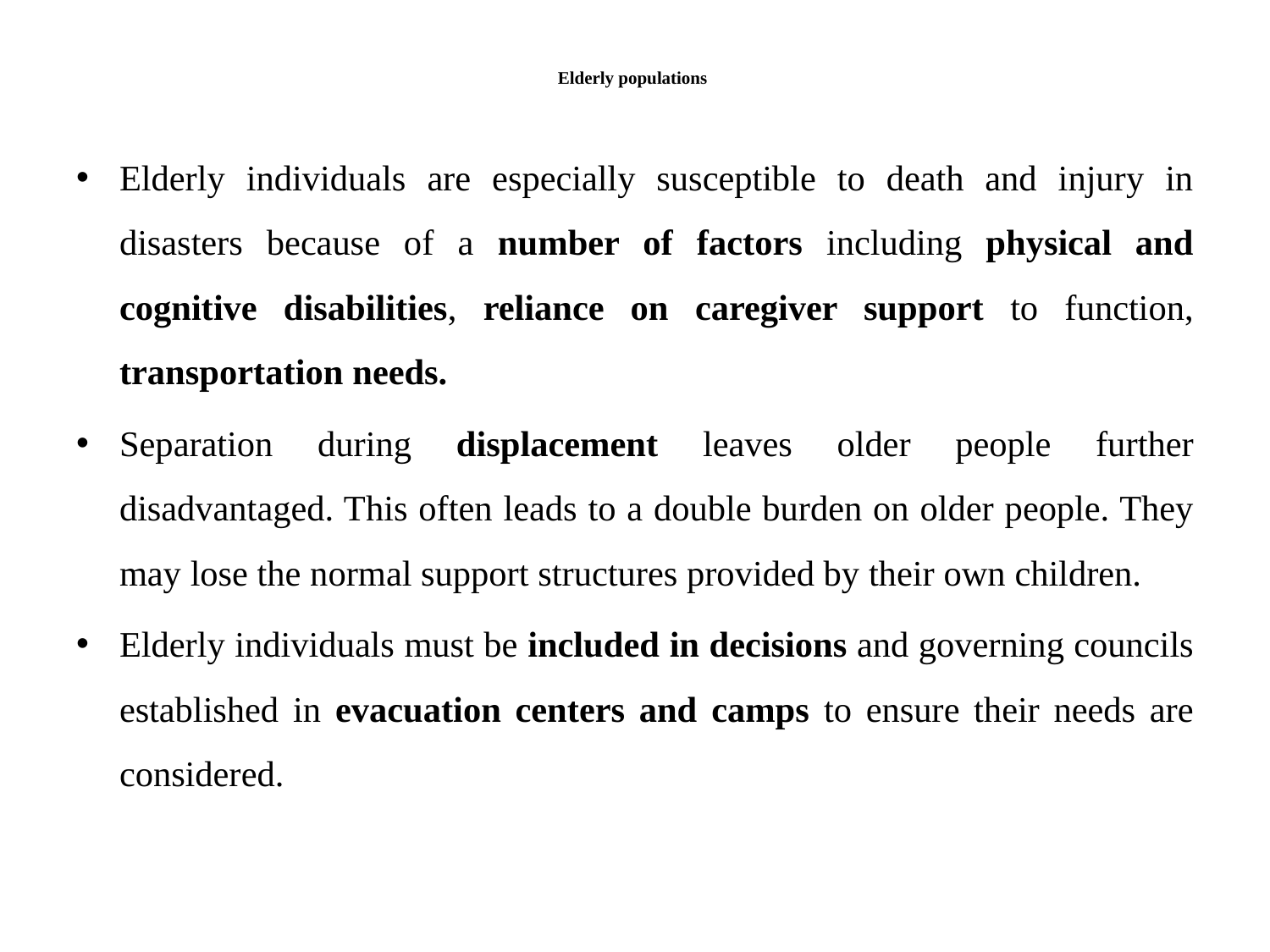

# Elderly populations
Elderly individuals are especially susceptible to death and injury in disasters because of a number of factors including physical and cognitive disabilities, reliance on caregiver support to function, transportation needs.
Separation during displacement leaves older people further disadvantaged. This often leads to a double burden on older people. They may lose the normal support structures provided by their own children.
Elderly individuals must be included in decisions and governing councils established in evacuation centers and camps to ensure their needs are considered.